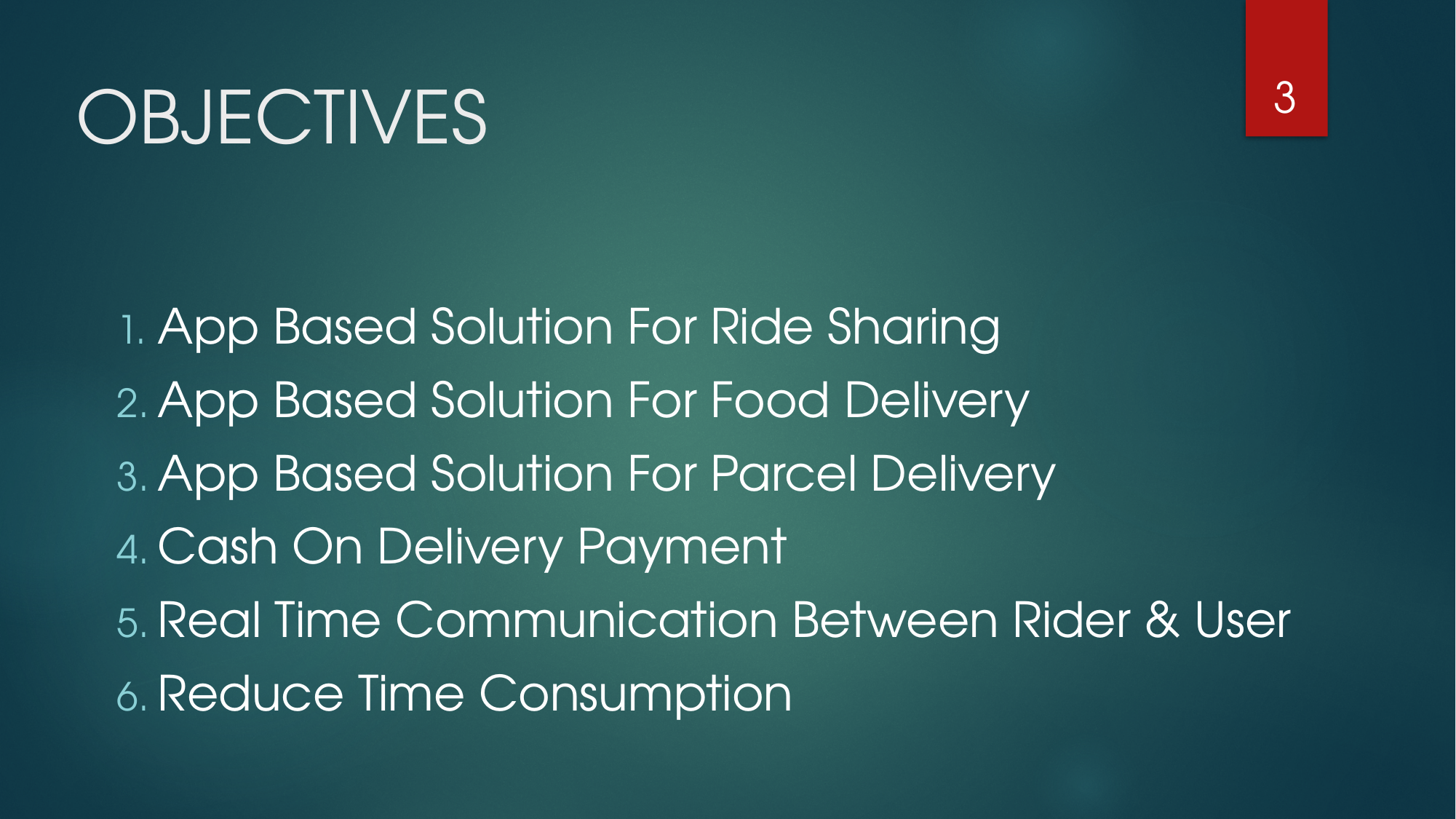

3
# OBJECTIVES
App Based Solution For Ride Sharing
App Based Solution For Food Delivery
App Based Solution For Parcel Delivery
Cash On Delivery Payment
Real Time Communication Between Rider & User
Reduce Time Consumption